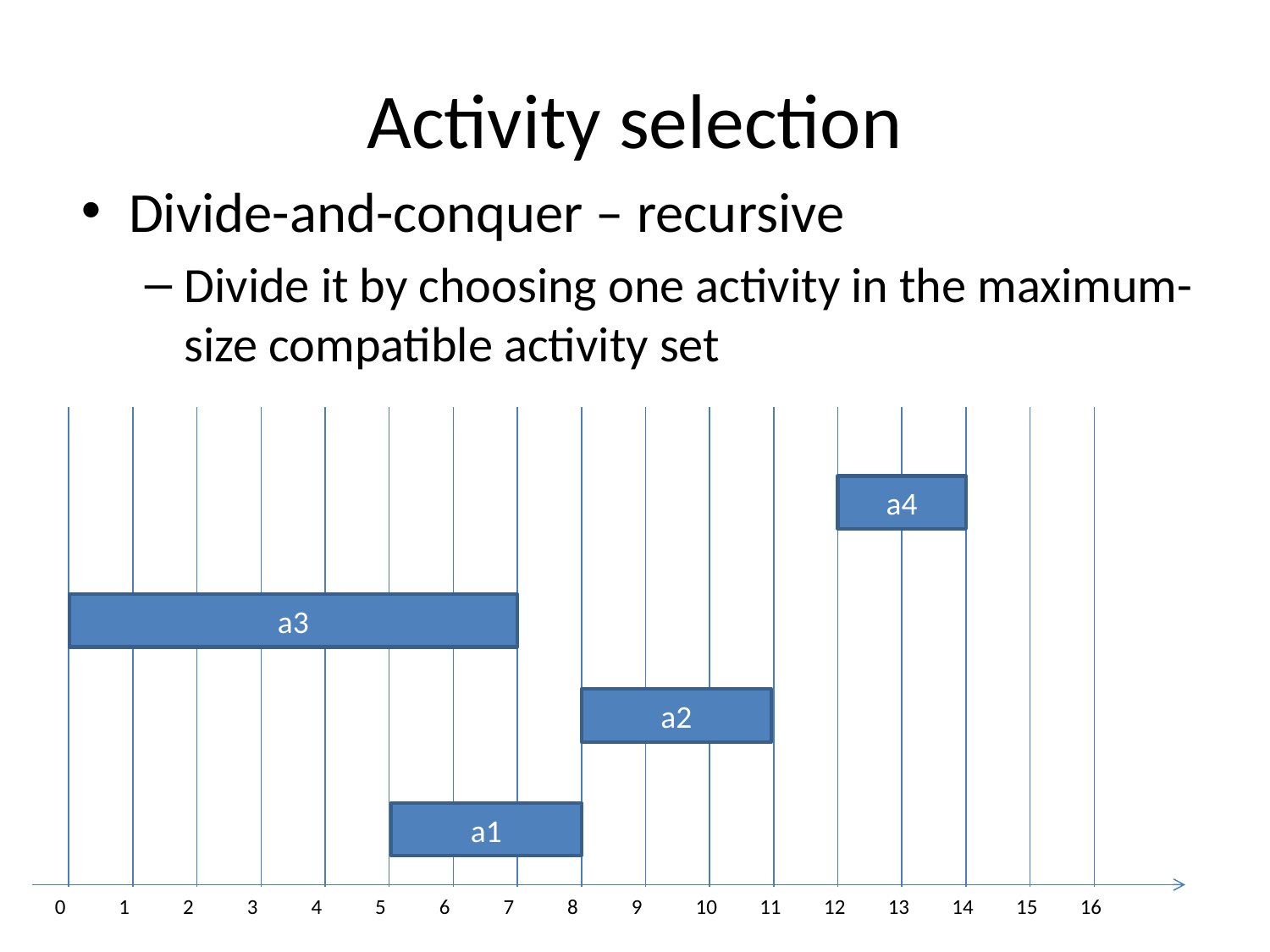

# Activity selection
Divide-and-conquer – recursive
Divide it by choosing one activity in the maximum-size compatible activity set

0
1
2
3
4
5
6
7
8
9
10
11
12
13
14
15
16
a4
a3
a2
a1